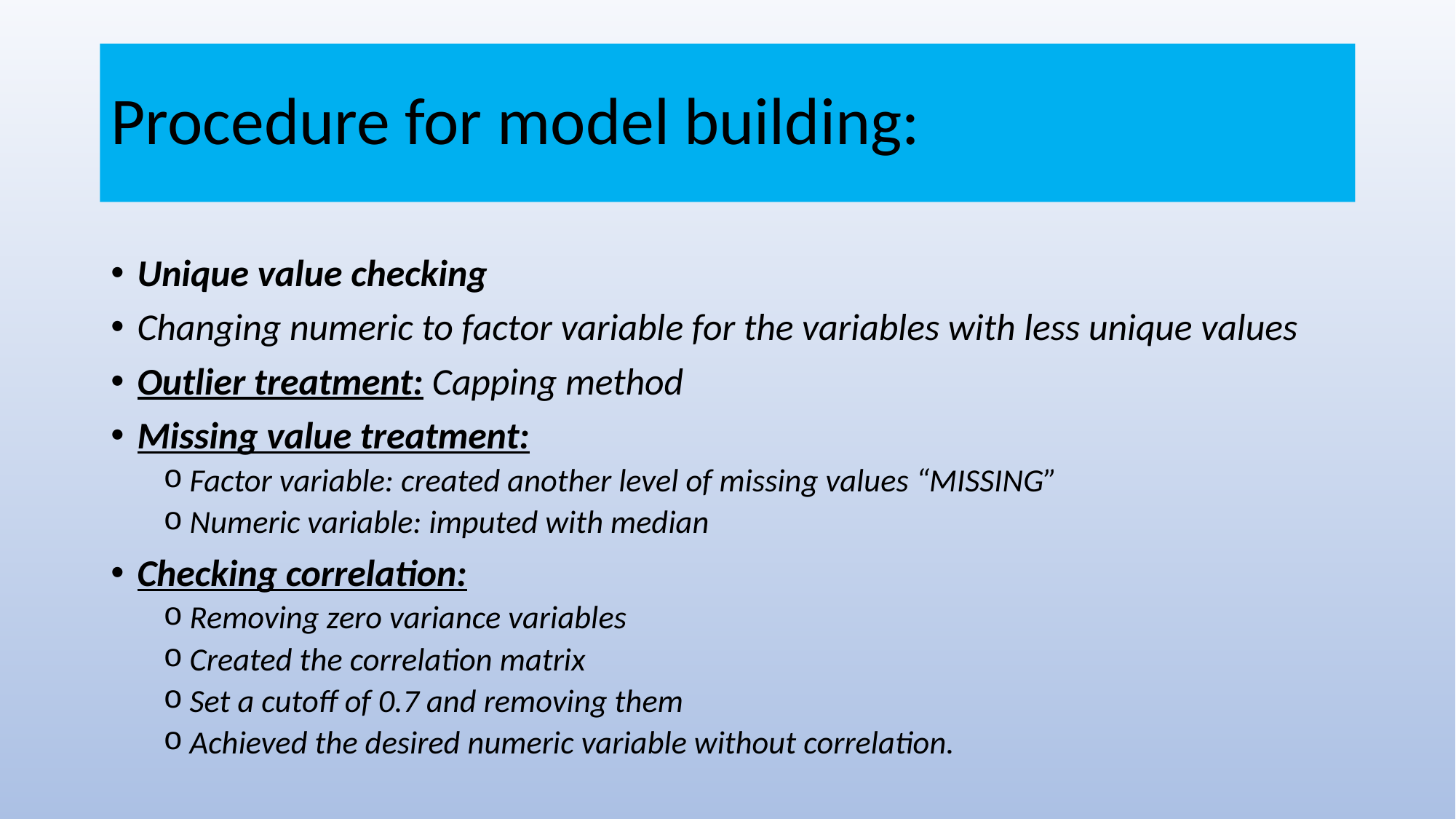

# Procedure for model building:
Unique value checking
Changing numeric to factor variable for the variables with less unique values
Outlier treatment: Capping method
Missing value treatment:
Factor variable: created another level of missing values “MISSING”
Numeric variable: imputed with median
Checking correlation:
Removing zero variance variables
Created the correlation matrix
Set a cutoff of 0.7 and removing them
Achieved the desired numeric variable without correlation.